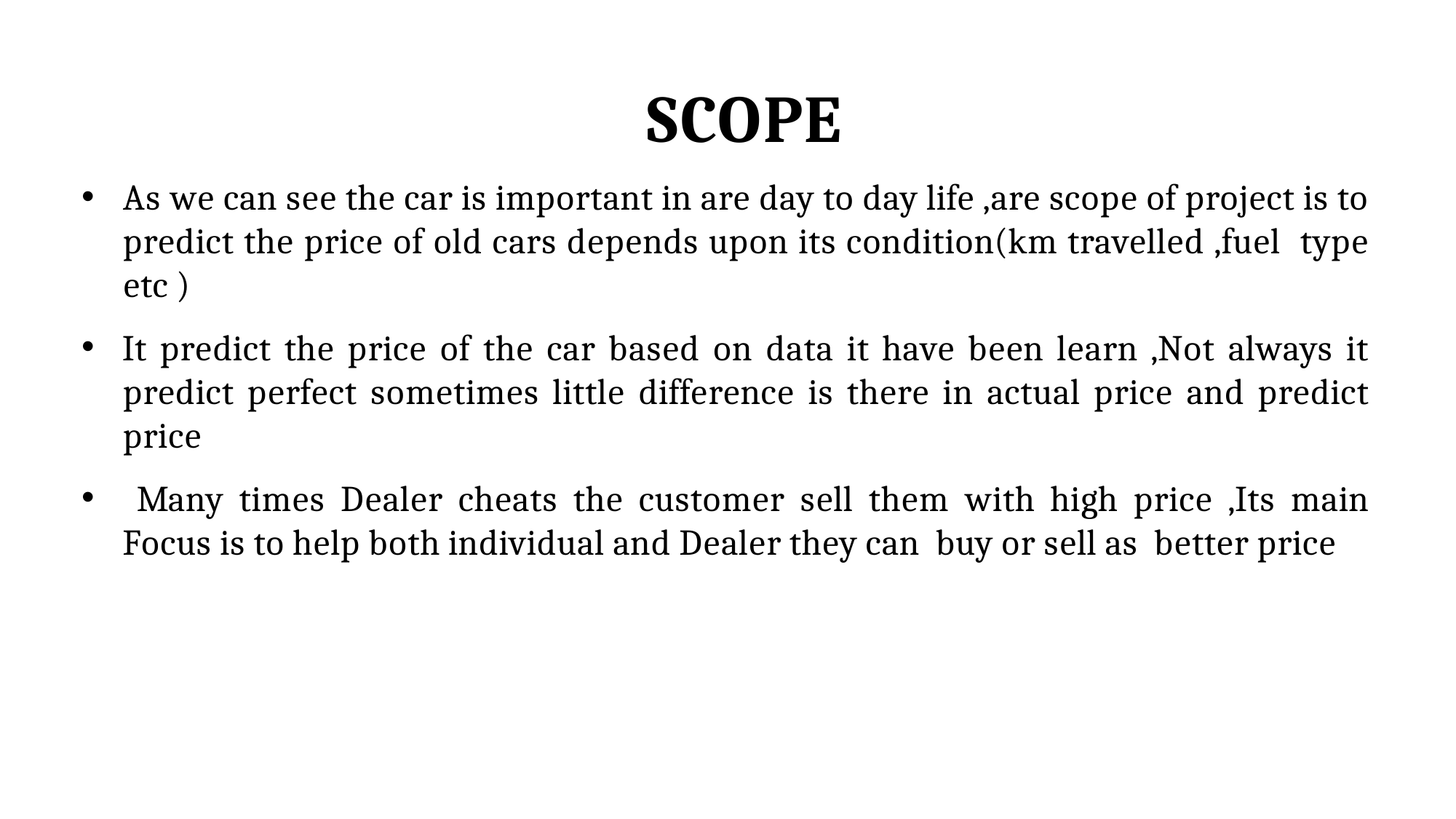

# SCOPE
As we can see the car is important in are day to day life ,are scope of project is to predict the price of old cars depends upon its condition(km travelled ,fuel  type etc )
It predict the price of the car based on data it have been learn ,Not always it predict perfect sometimes little difference is there in actual price and predict price
 Many times Dealer cheats the customer sell them with high price ,Its main Focus is to help both individual and Dealer they can  buy or sell as  better price